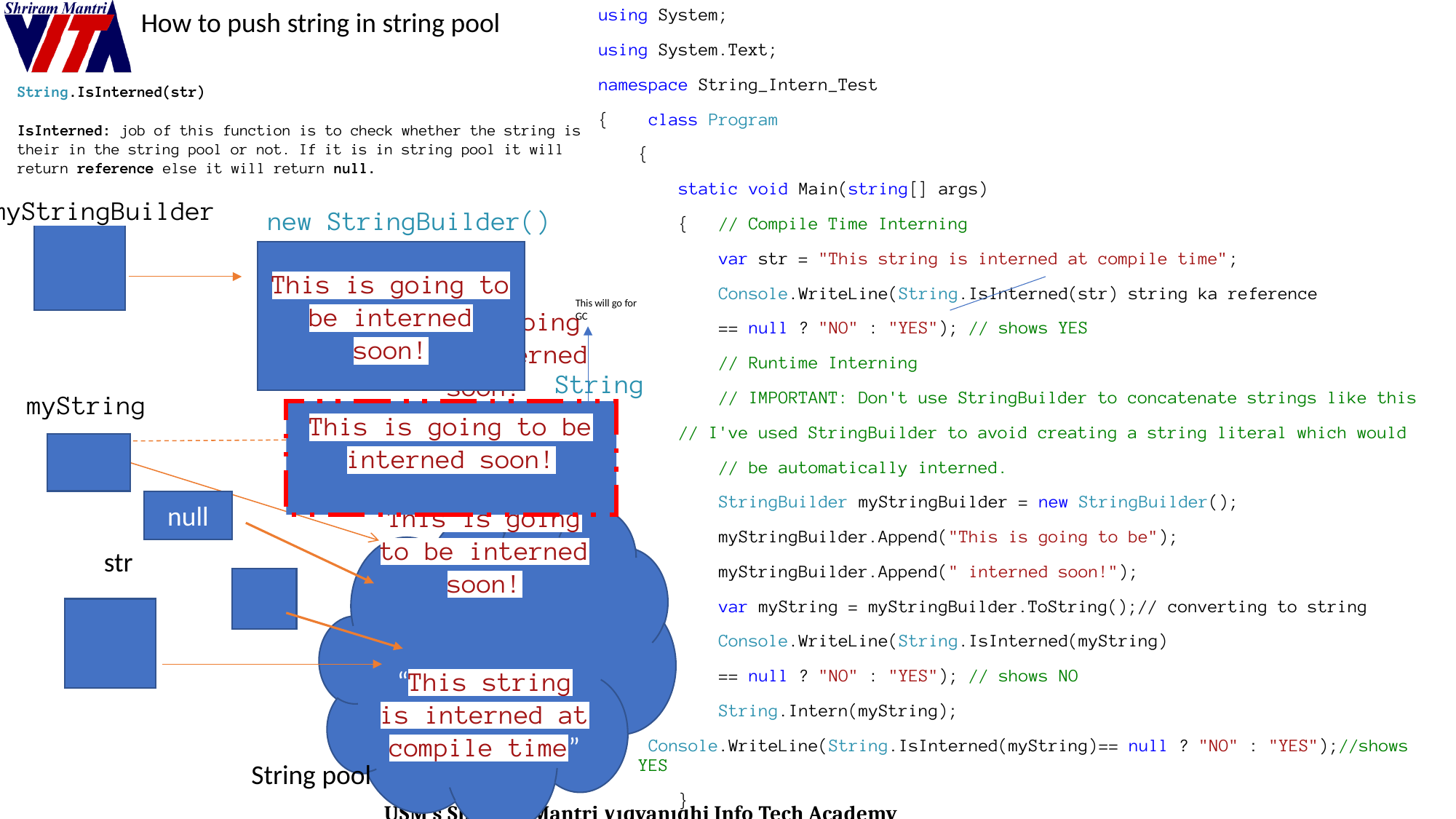

How to push string in string pool
using System;
using System.Text;
namespace String_Intern_Test
{    class Program
    {
        static void Main(string[] args)
        {   // Compile Time Interning
            var str = "This string is interned at compile time";
            Console.WriteLine(String.IsInterned(str) string ka reference
            == null ? "NO" : "YES"); // shows YES
            // Runtime Interning
            // IMPORTANT: Don't use StringBuilder to concatenate strings like this
        // I've used StringBuilder to avoid creating a string literal which would
            // be automatically interned.
            StringBuilder myStringBuilder = new StringBuilder();
            myStringBuilder.Append("This is going to be");
            myStringBuilder.Append(" interned soon!");
            var myString = myStringBuilder.ToString();// converting to string
            Console.WriteLine(String.IsInterned(myString)
            == null ? "NO" : "YES"); // shows NO
            String.Intern(myString);
     Console.WriteLine(String.IsInterned(myString)== null ? "NO" : "YES");//shows Y   YES
        }
    }
}

String.IsInterned(str)

IsInterned: job of this function is to check whether the string is their in the string pool or not. If it is in string pool it will return reference else it will return null.

myStringBuilder
new StringBuilder()

This is going to be interned soon!
This will go for GC
String
myString
This is going to be interned soon!

null

This is going to be interned soon!

This is going to be interned soon!

“This string is interned at compile time”
 str

String pool